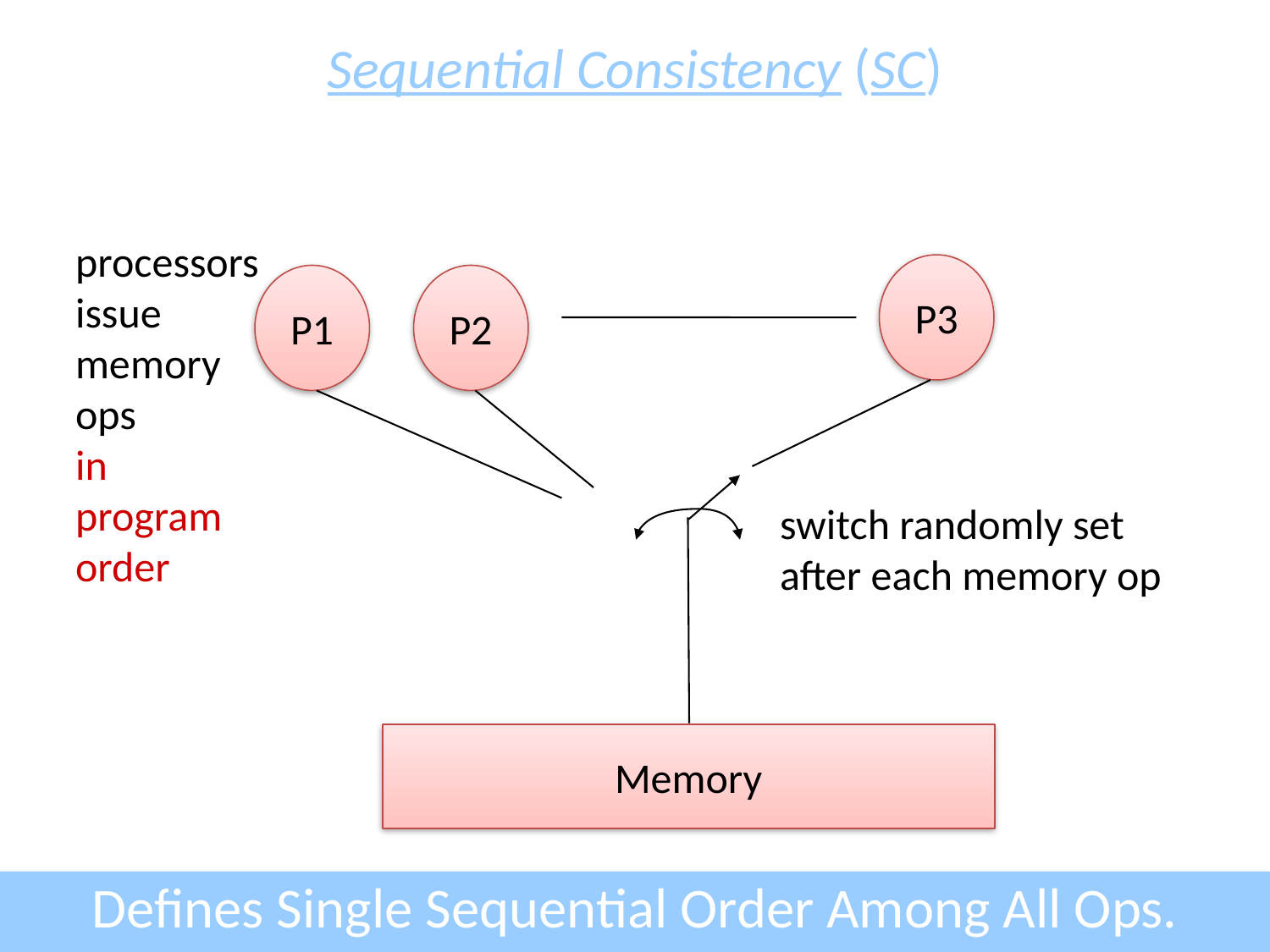

# Sequential Consistency (SC)
processors
issue memory ops
in program order

P3
P1
P2

switch randomly set
after each memory op

Memory
Defines Single Sequential Order Among All Ops.